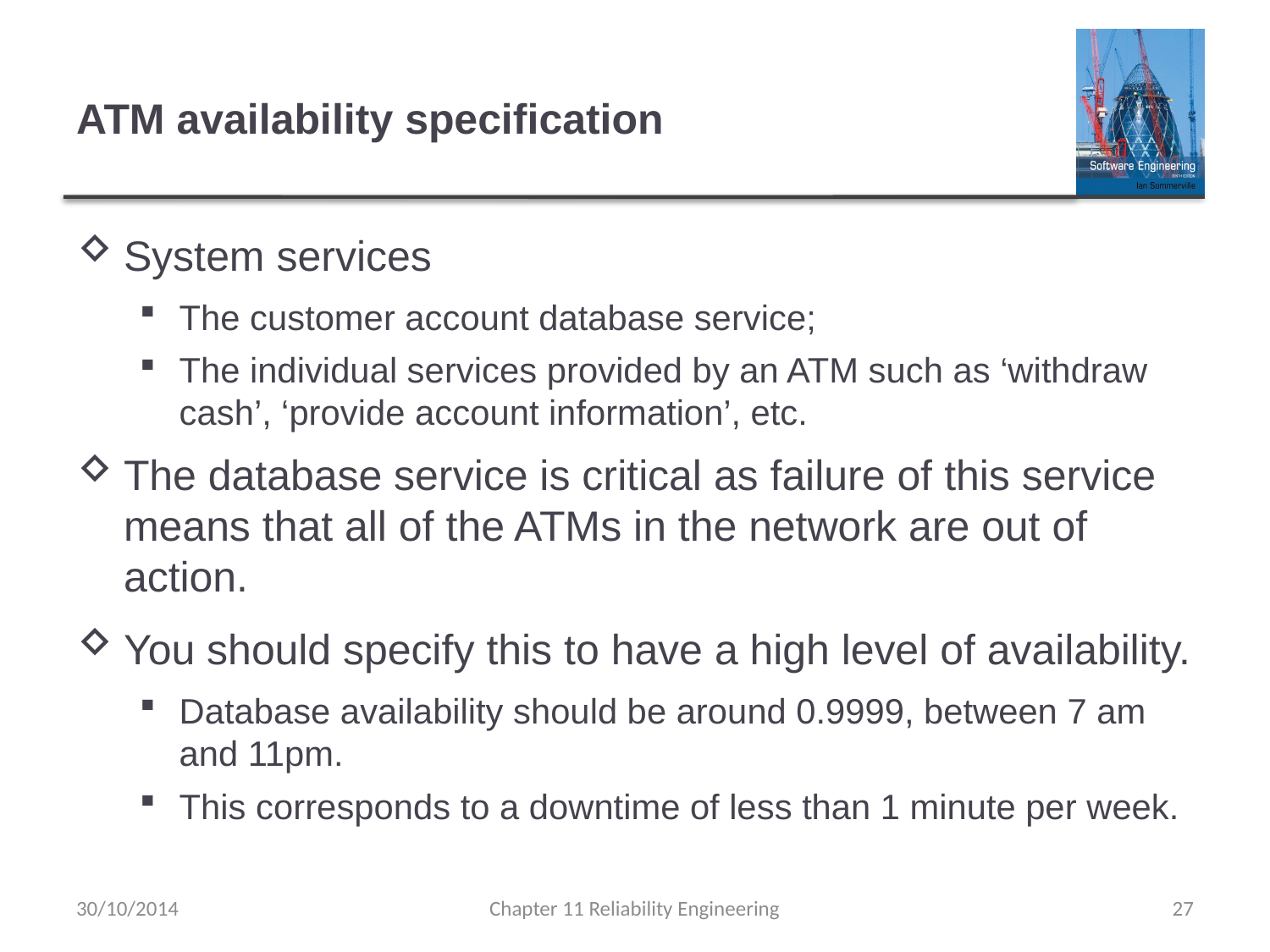

# ATM availability specification
System services
The customer account database service;
The individual services provided by an ATM such as ‘withdraw cash’, ‘provide account information’, etc.
The database service is critical as failure of this service means that all of the ATMs in the network are out of action.
You should specify this to have a high level of availability.
Database availability should be around 0.9999, between 7 am and 11pm.
This corresponds to a downtime of less than 1 minute per week.
30/10/2014
Chapter 11 Reliability Engineering
27